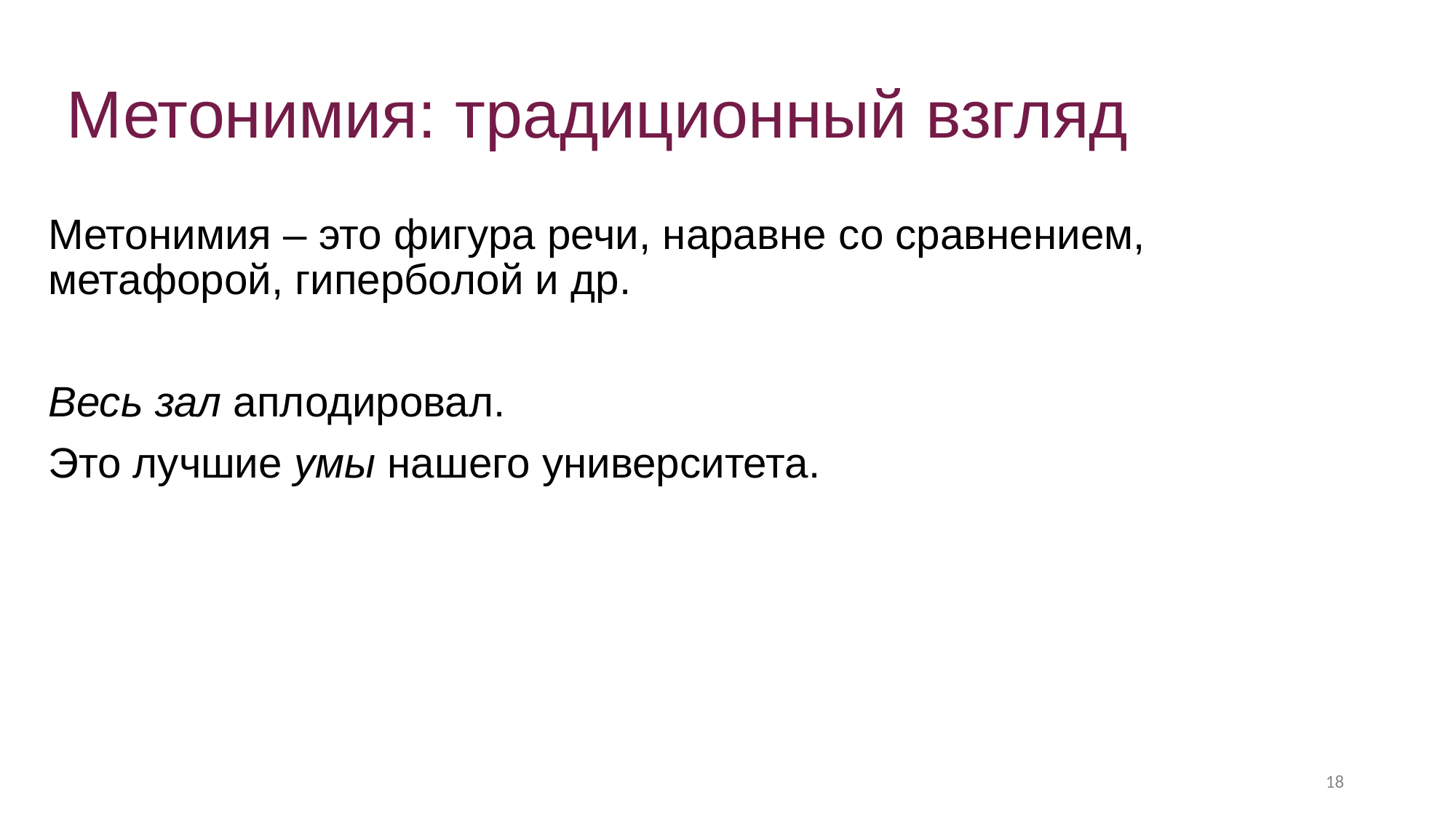

# Метонимия: традиционный взгляд
Метонимия – это фигура речи, наравне со сравнением, метафорой, гиперболой и др.

Весь зал аплодировал.
Это лучшие умы нашего университета.
18